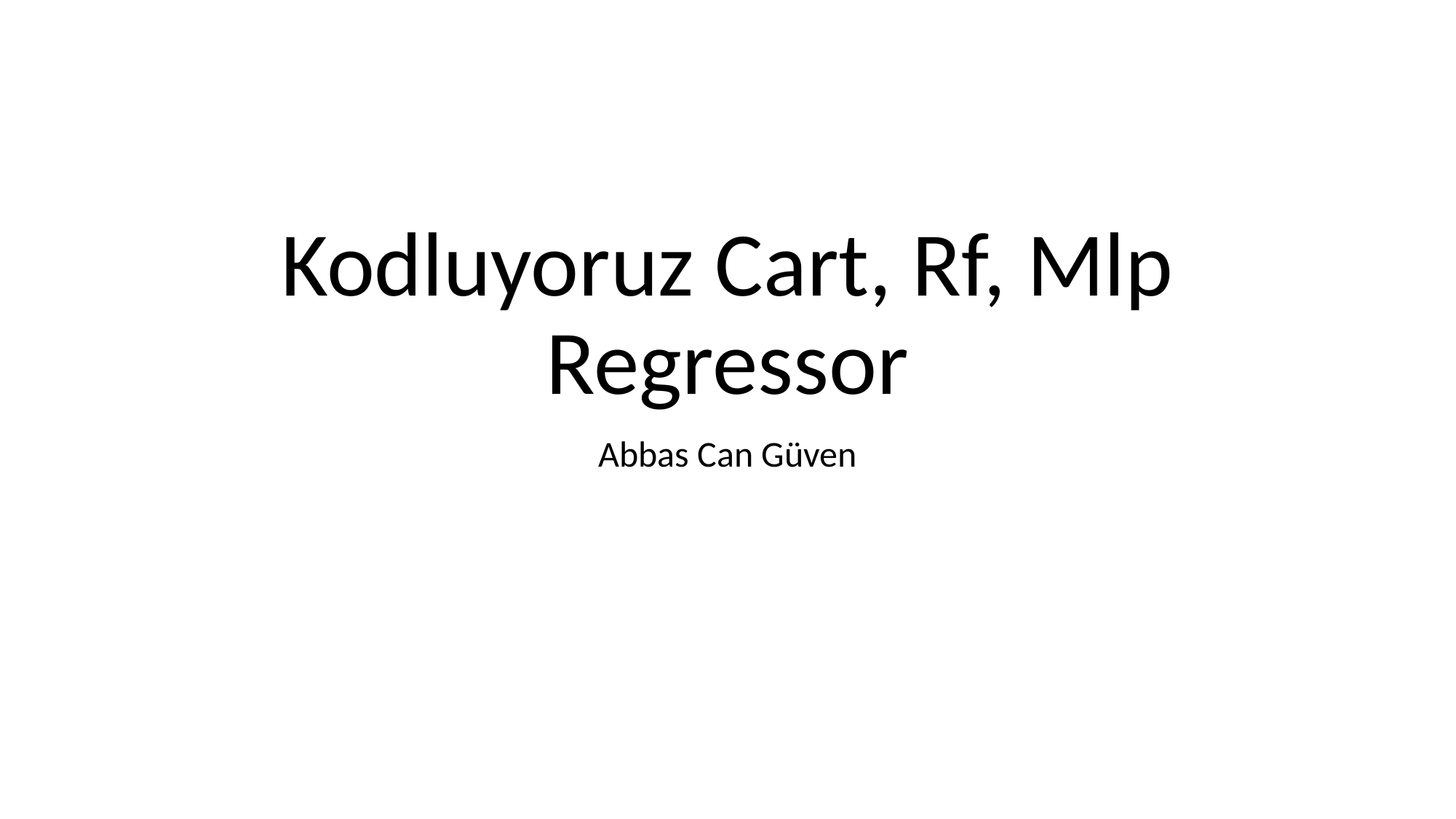

# Kodluyoruz Cart, Rf, Mlp Regressor
Abbas Can Güven